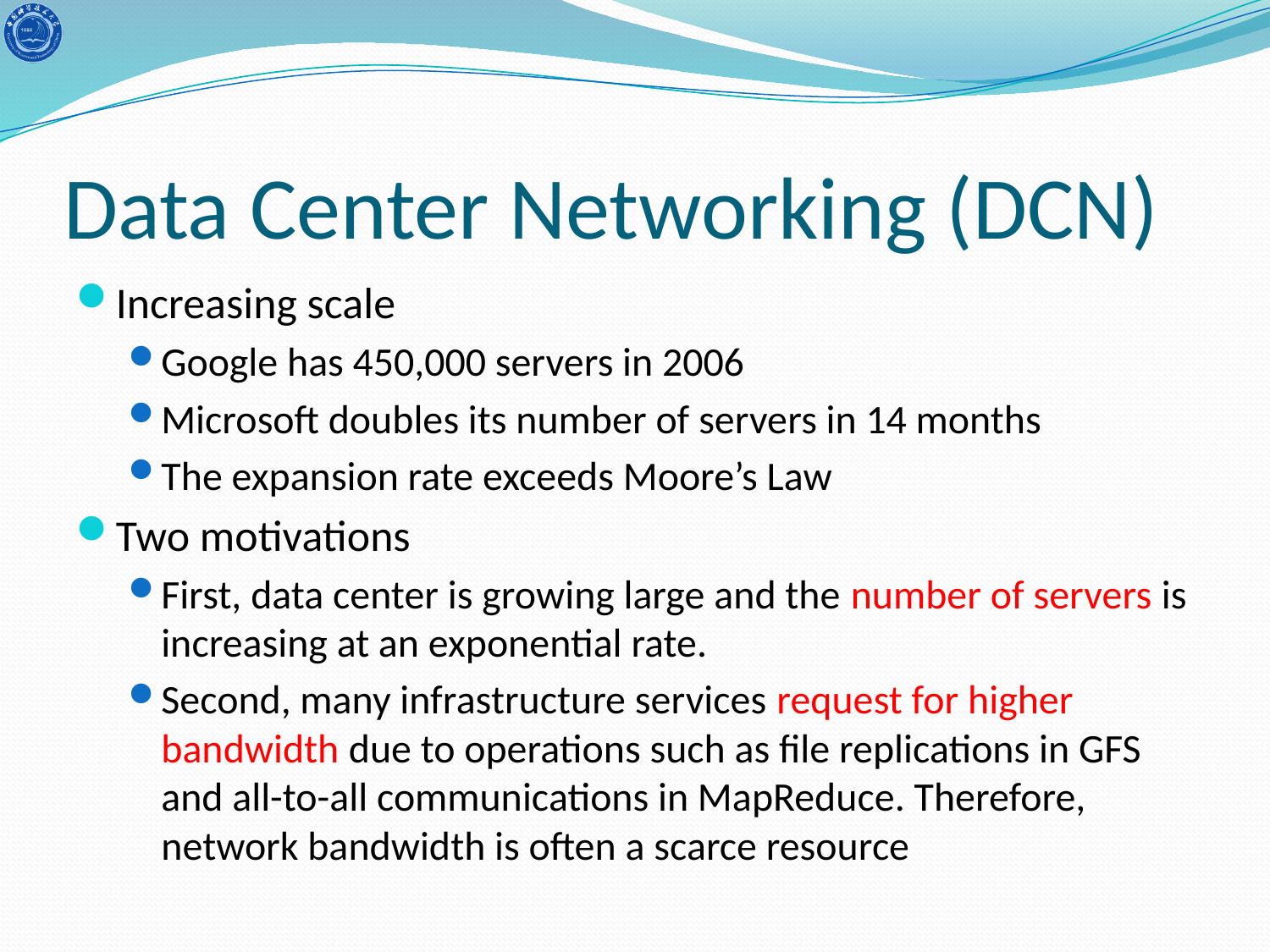

# Data Center Networking (DCN)
Increasing scale
Google has 450,000 servers in 2006
Microsoft doubles its number of servers in 14 months
The expansion rate exceeds Moore’s Law
Two motivations
First, data center is growing large and the number of servers is increasing at an exponential rate.
Second, many infrastructure services request for higher bandwidth due to operations such as file replications in GFS and all-to-all communications in MapReduce. Therefore, network bandwidth is often a scarce resource